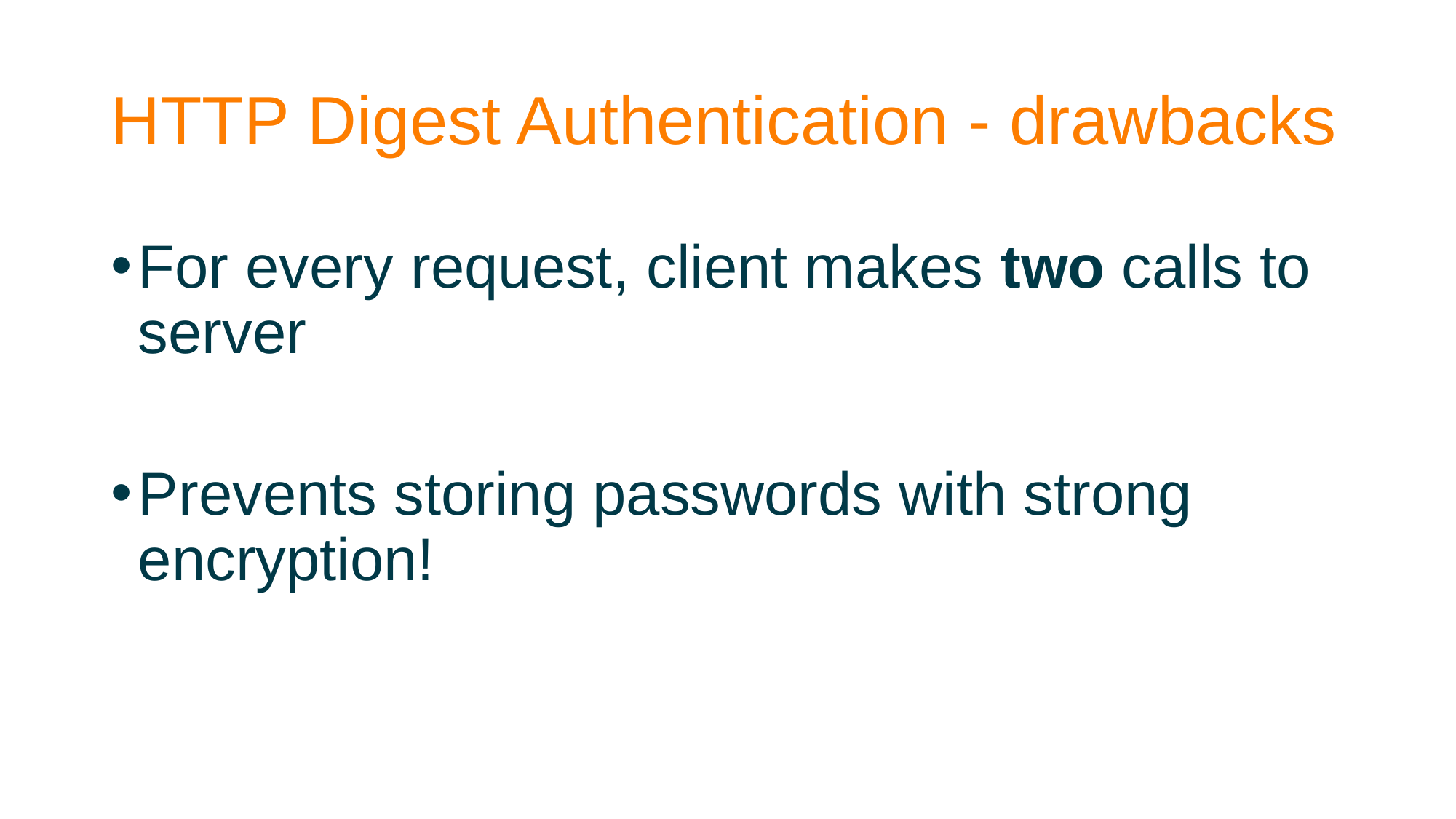

# HTTP Digest Authentication - drawbacks
For every request, client makes two calls to server

Prevents storing passwords with strong encryption!